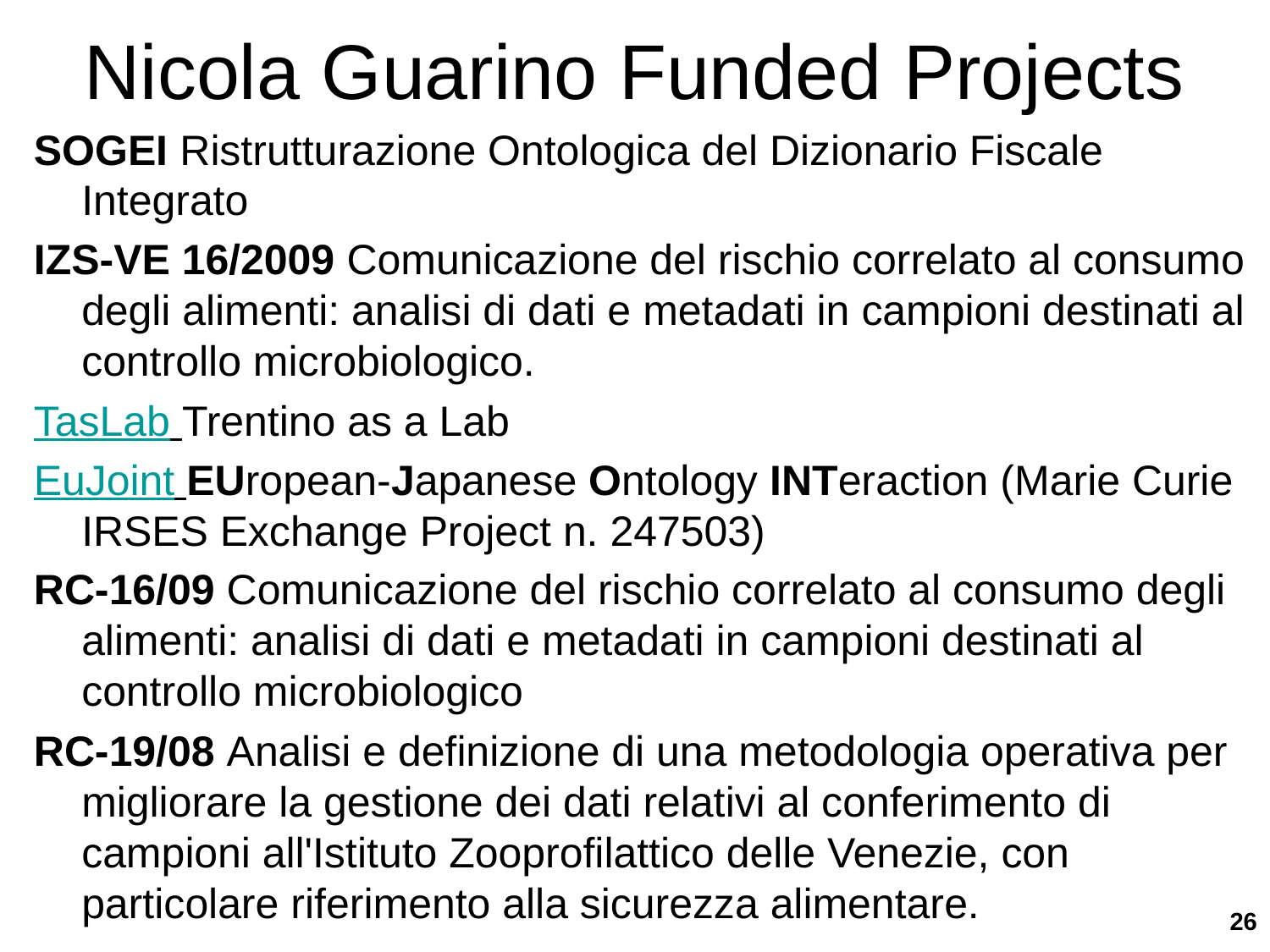

# Nicola Guarino Funded Projects
SOGEI Ristrutturazione Ontologica del Dizionario Fiscale Integrato
IZS-VE 16/2009 Comunicazione del rischio correlato al consumo degli alimenti: analisi di dati e metadati in campioni destinati al controllo microbiologico.
TasLab Trentino as a Lab
EuJoint EUropean-Japanese Ontology INTeraction (Marie Curie IRSES Exchange Project n. 247503)
RC-16/09 Comunicazione del rischio correlato al consumo degli alimenti: analisi di dati e metadati in campioni destinati al controllo microbiologico
RC-19/08 Analisi e definizione di una metodologia operativa per migliorare la gestione dei dati relativi al conferimento di campioni all'Istituto Zooprofilattico delle Venezie, con particolare riferimento alla sicurezza alimentare.
26